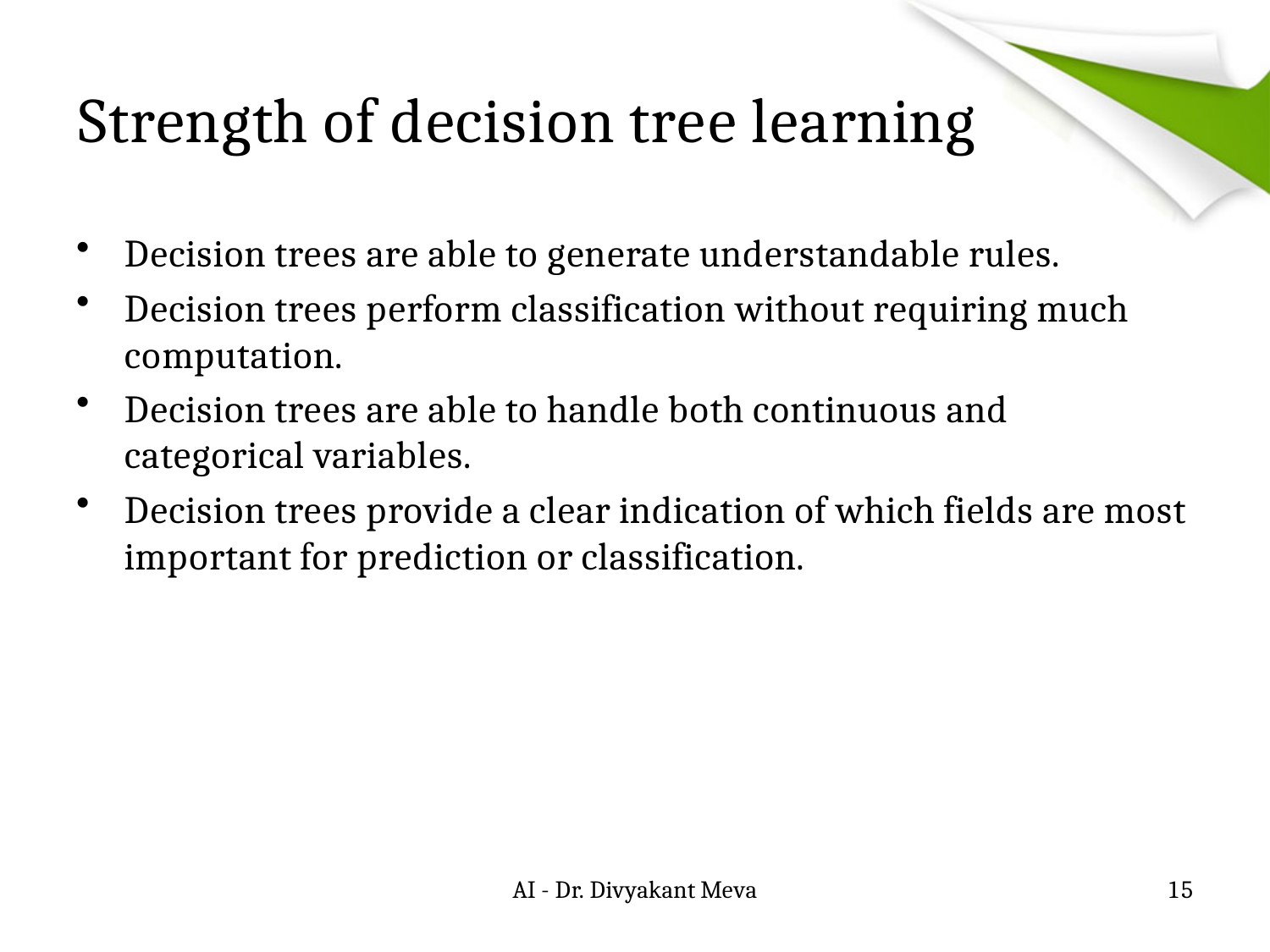

# Strength of decision tree learning
Decision trees are able to generate understandable rules.
Decision trees perform classification without requiring much computation.
Decision trees are able to handle both continuous and categorical variables.
Decision trees provide a clear indication of which fields are most important for prediction or classification.

AI - Dr. Divyakant Meva
15